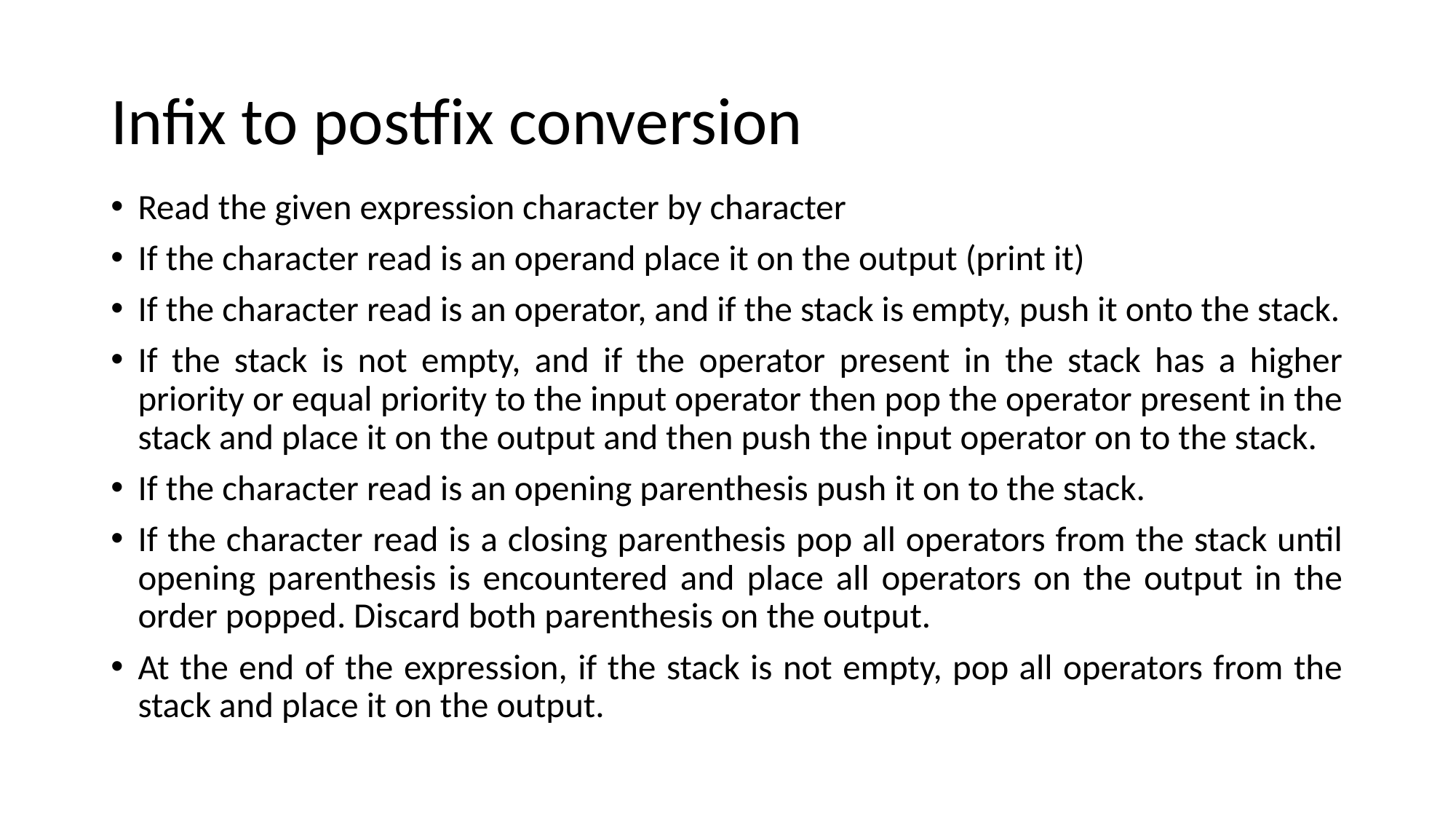

# Infix to postfix conversion
Read the given expression character by character
If the character read is an operand place it on the output (print it)
If the character read is an operator, and if the stack is empty, push it onto the stack.
If the stack is not empty, and if the operator present in the stack has a higher priority or equal priority to the input operator then pop the operator present in the stack and place it on the output and then push the input operator on to the stack.
If the character read is an opening parenthesis push it on to the stack.
If the character read is a closing parenthesis pop all operators from the stack until opening parenthesis is encountered and place all operators on the output in the order popped. Discard both parenthesis on the output.
At the end of the expression, if the stack is not empty, pop all operators from the stack and place it on the output.